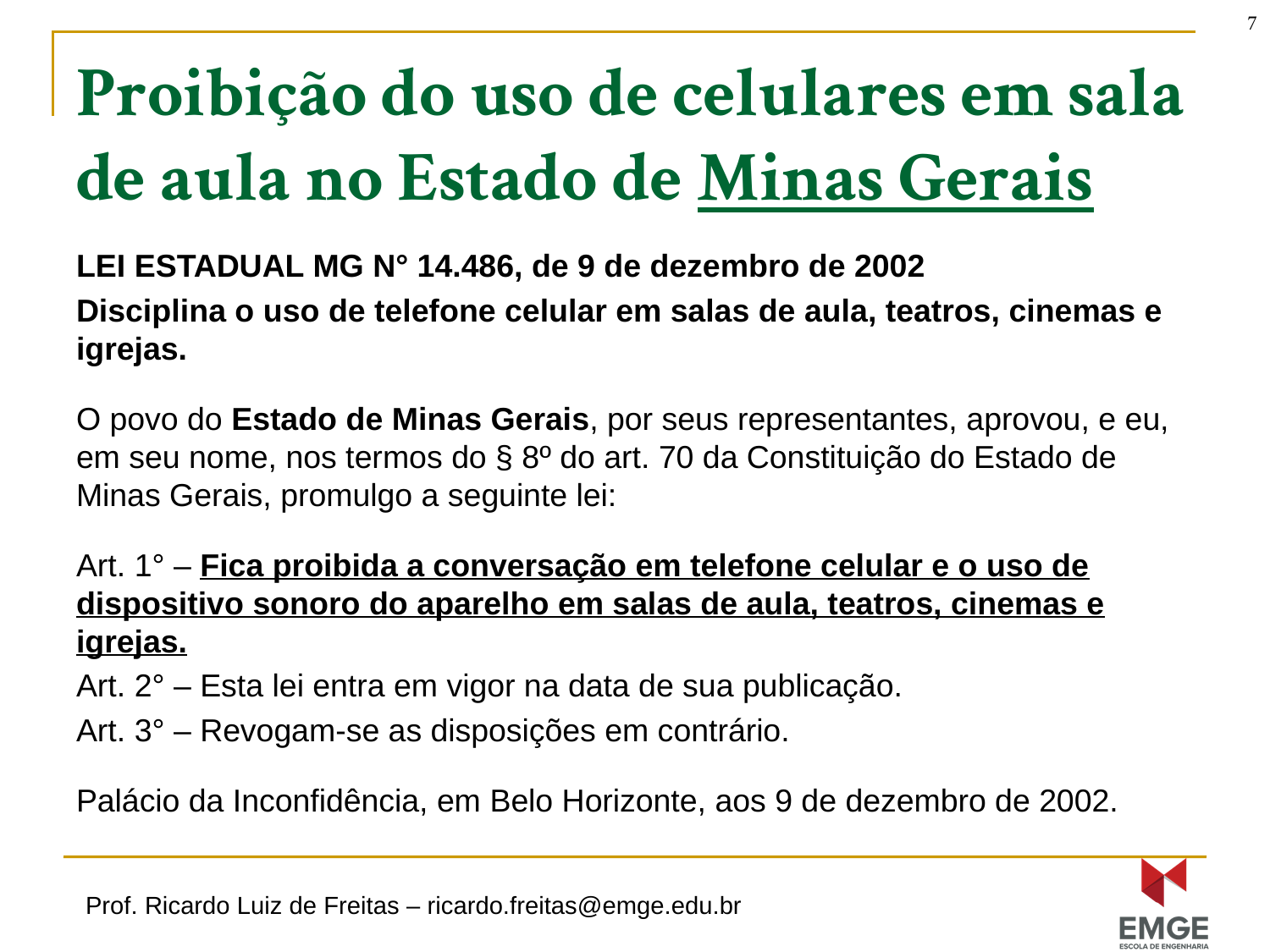

7
# Proibição do uso de celulares em sala de aula no Estado de Minas Gerais

LEI ESTADUAL MG N° 14.486, de 9 de dezembro de 2002
Disciplina o uso de telefone celular em salas de aula, teatros, cinemas e igrejas.

O povo do Estado de Minas Gerais, por seus representantes, aprovou, e eu, em seu nome, nos termos do § 8º do art. 70 da Constituição do Estado de Minas Gerais, promulgo a seguinte lei:

Art. 1° – Fica proibida a conversação em telefone celular e o uso de dispositivo sonoro do aparelho em salas de aula, teatros, cinemas e igrejas.
Art. 2° – Esta lei entra em vigor na data de sua publicação.
Art. 3° – Revogam-se as disposições em contrário.

Palácio da Inconfidência, em Belo Horizonte, aos 9 de dezembro de 2002.